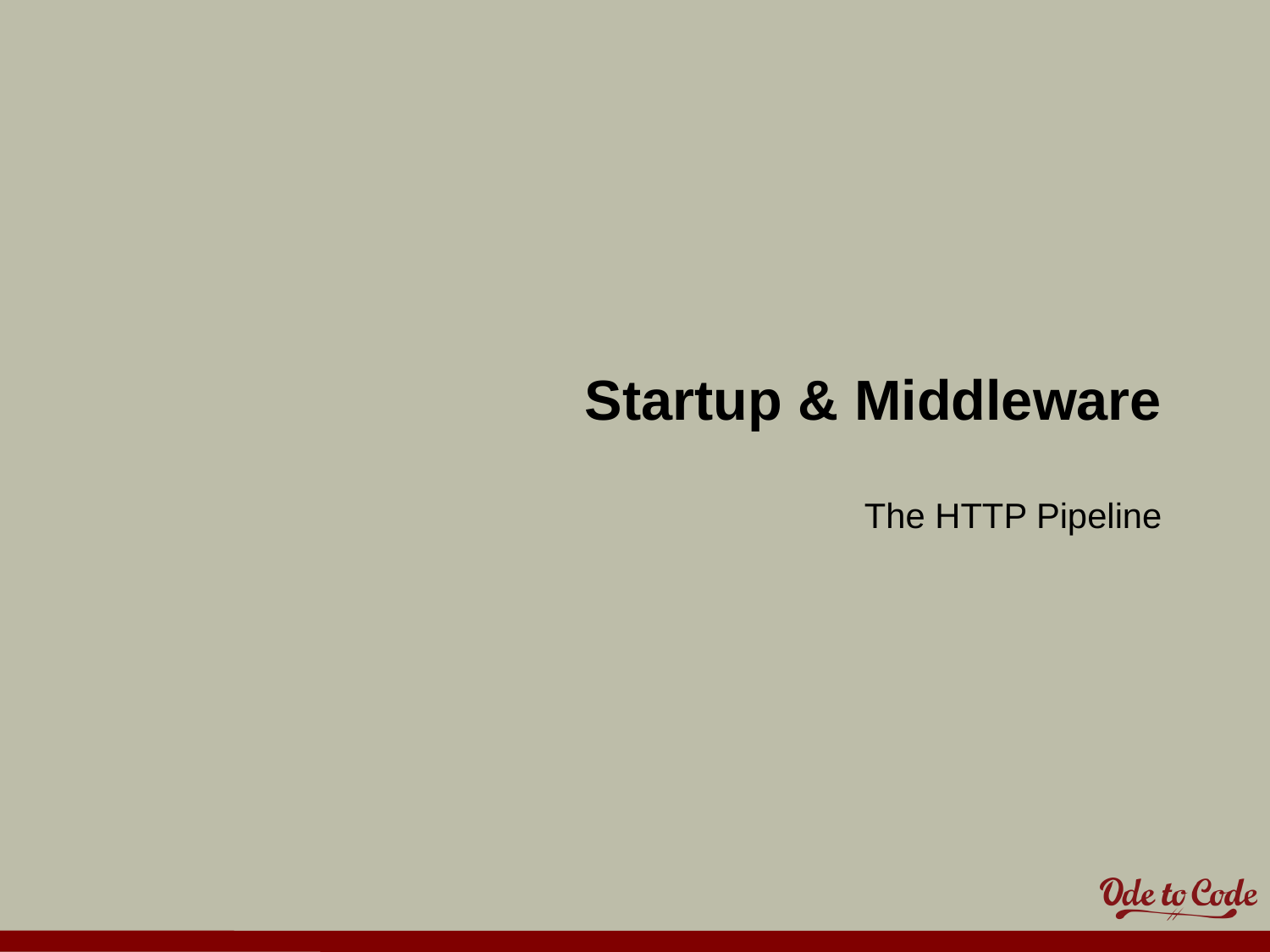

# Startup & Middleware
The HTTP Pipeline